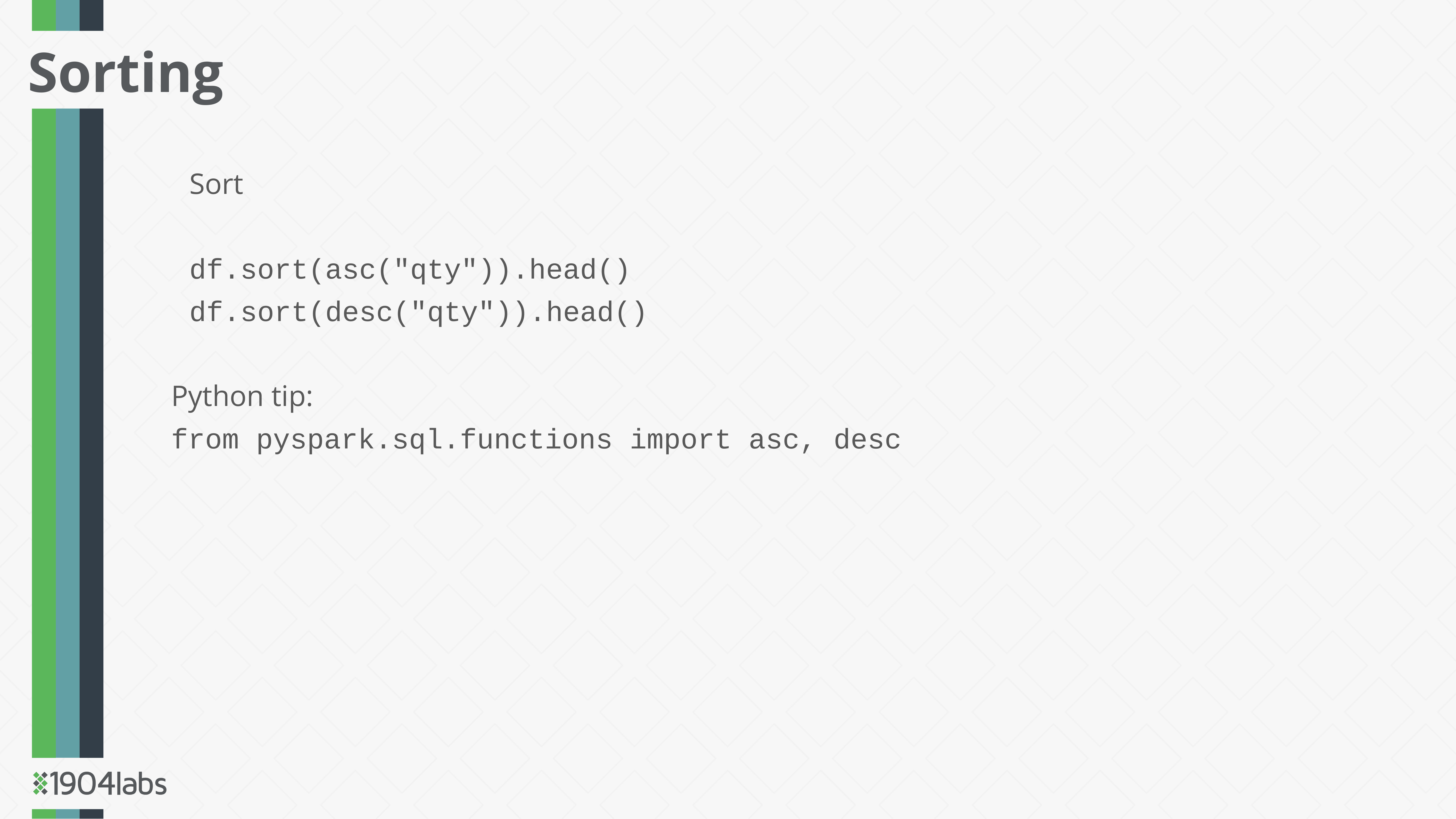

Sorting
Sort

df.sort(asc("qty")).head()
df.sort(desc("qty")).head()

Python tip:
from pyspark.sql.functions import asc, desc